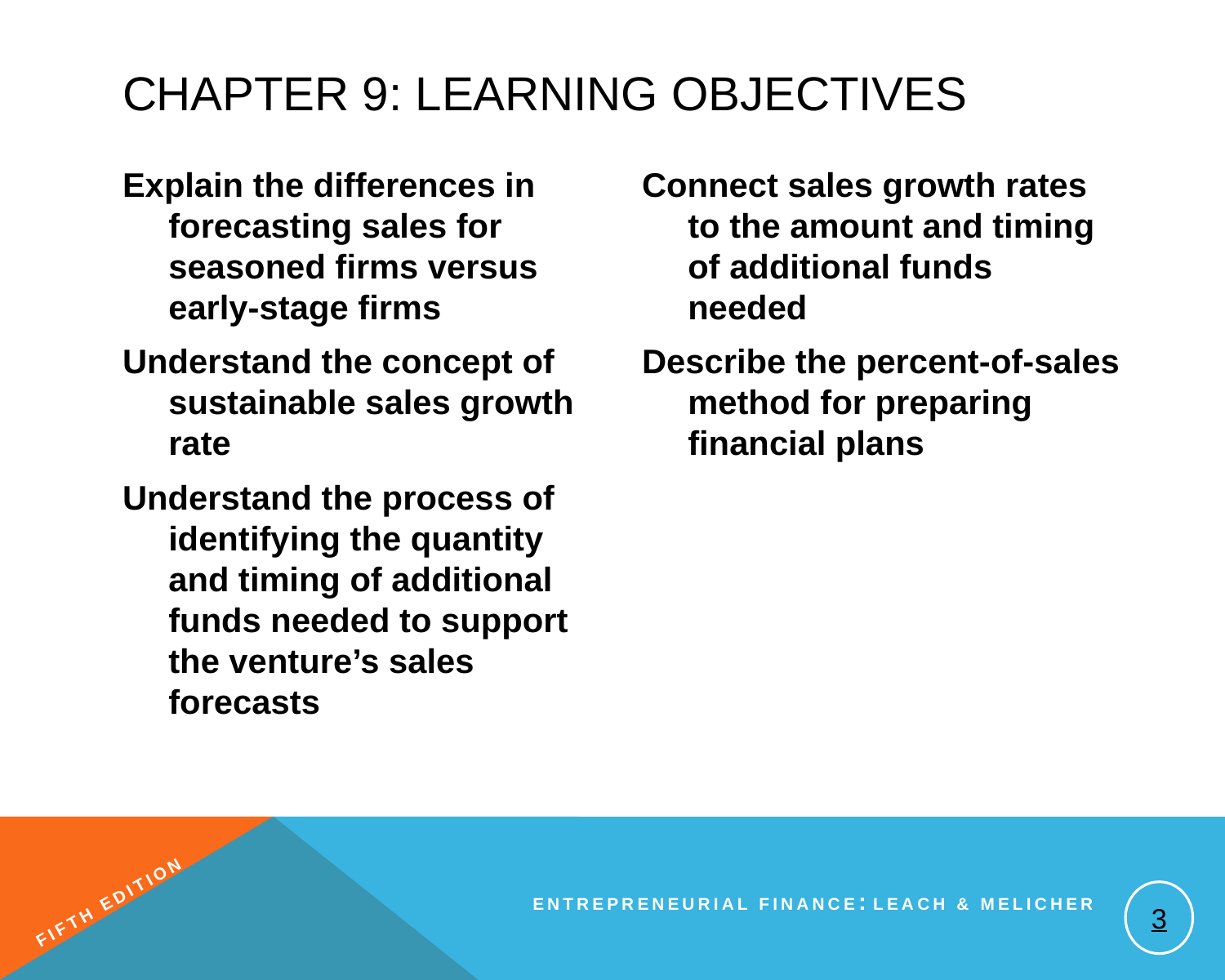

# Chapter 9: Learning Objectives
Explain the differences in forecasting sales for seasoned firms versus early-stage firms
Understand the concept of sustainable sales growth rate
Understand the process of identifying the quantity and timing of additional funds needed to support the venture’s sales forecasts
Connect sales growth rates to the amount and timing of additional funds needed
Describe the percent-of-sales method for preparing financial plans

3